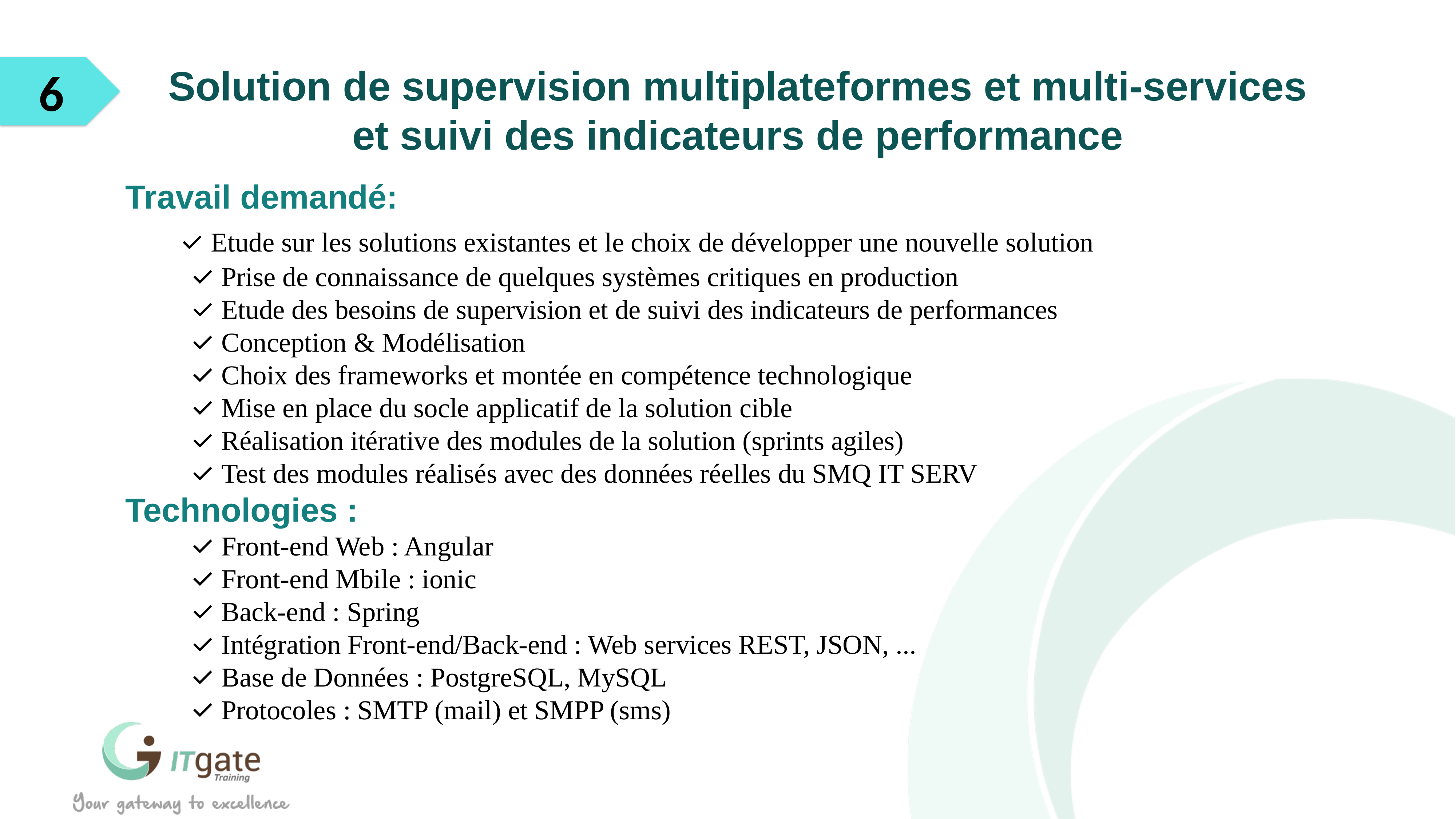

6
Solution de supervision multiplateformes et multi-services et suivi des indicateurs de performance
Travail demandé:
	✓ Etude sur les solutions existantes et le choix de développer une nouvelle solution
✓ Prise de connaissance de quelques systèmes critiques en production
✓ Etude des besoins de supervision et de suivi des indicateurs de performances
✓ Conception & Modélisation
✓ Choix des frameworks et montée en compétence technologique
✓ Mise en place du socle applicatif de la solution cible
✓ Réalisation itérative des modules de la solution (sprints agiles)
✓ Test des modules réalisés avec des données réelles du SMQ IT SERV
Technologies :
✓ Front-end Web : Angular
✓ Front-end Mbile : ionic
✓ Back-end : Spring
✓ Intégration Front-end/Back-end : Web services REST, JSON, ...
✓ Base de Données : PostgreSQL, MySQL
✓ Protocoles : SMTP (mail) et SMPP (sms)